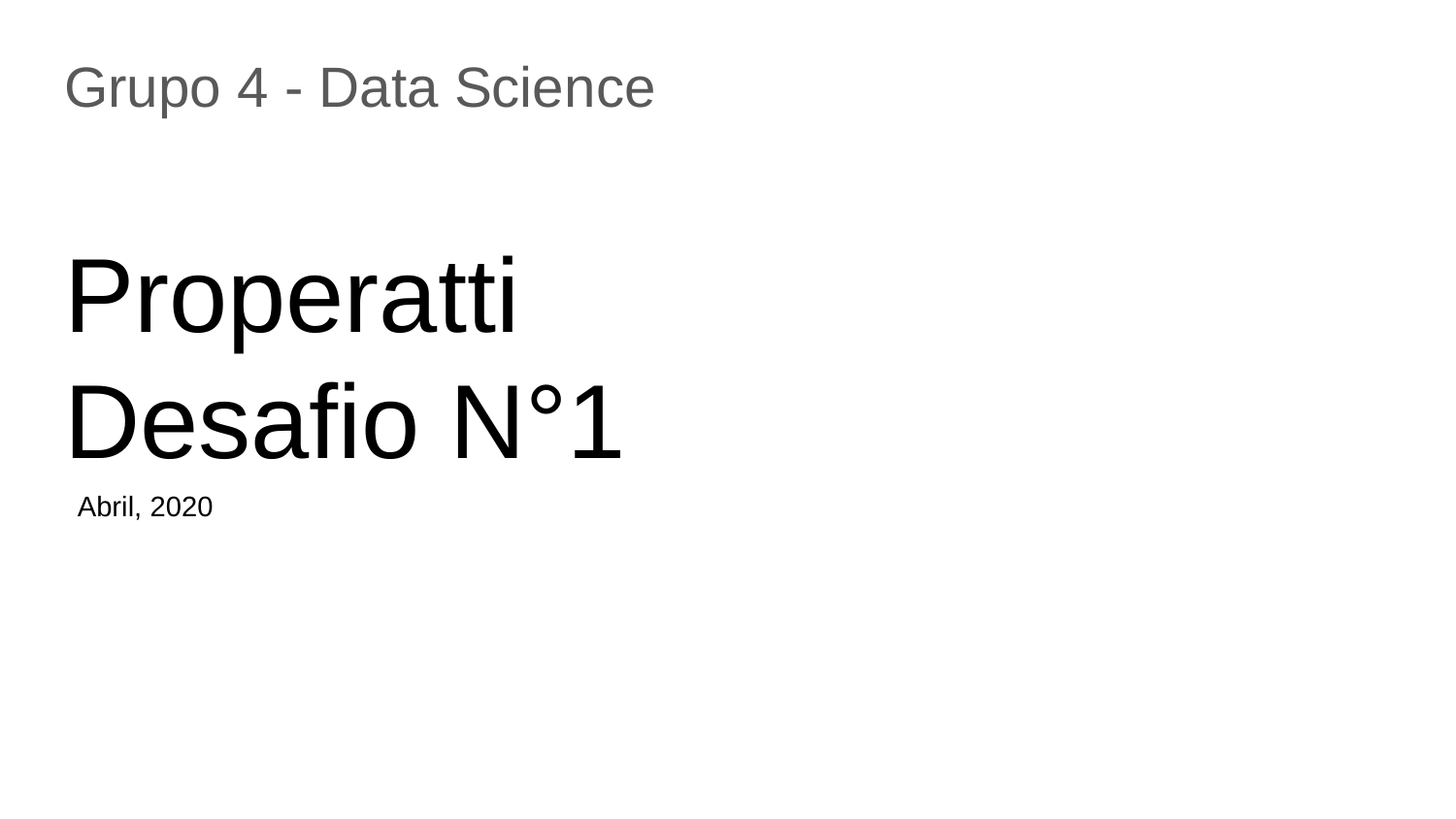

Grupo 4 - Data Science
# Properatti
Desafio N°1
Abril, 2020